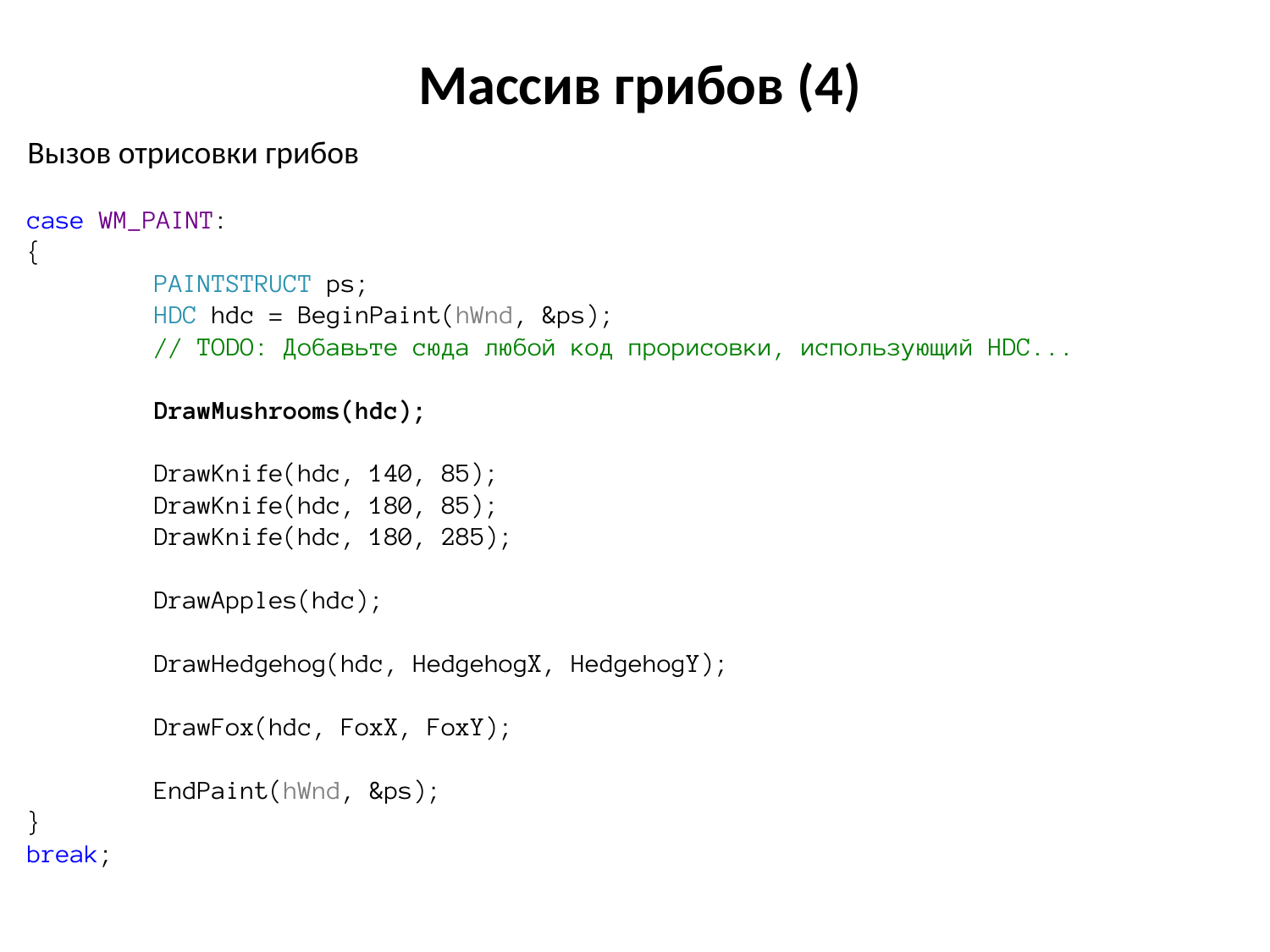

# Массив грибов (4)
Вызов отрисовки грибов
case WM_PAINT:
{
	PAINTSTRUCT ps;
	HDC hdc = BeginPaint(hWnd, &ps);
	// TODO: Добавьте сюда любой код прорисовки, использующий HDC...

	DrawMushrooms(hdc);

	DrawKnife(hdc, 140, 85);
	DrawKnife(hdc, 180, 85);
	DrawKnife(hdc, 180, 285);

	DrawApples(hdc);

	DrawHedgehog(hdc, HedgehogX, HedgehogY);

	DrawFox(hdc, FoxX, FoxY);

	EndPaint(hWnd, &ps);
}
break;